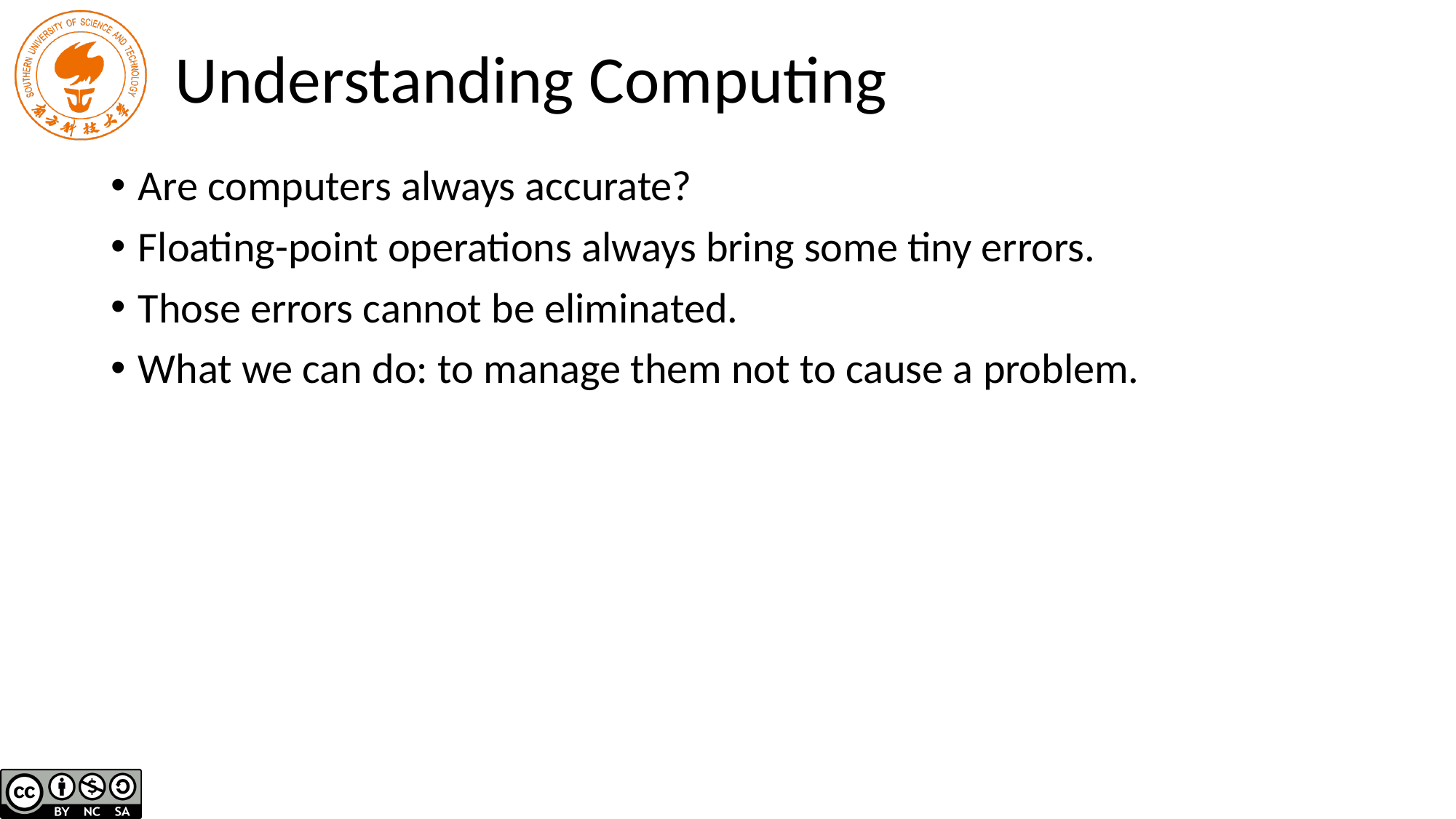

# Understanding Computing
Are computers always accurate?
Floating-point operations always bring some tiny errors.
Those errors cannot be eliminated.
What we can do: to manage them not to cause a problem.